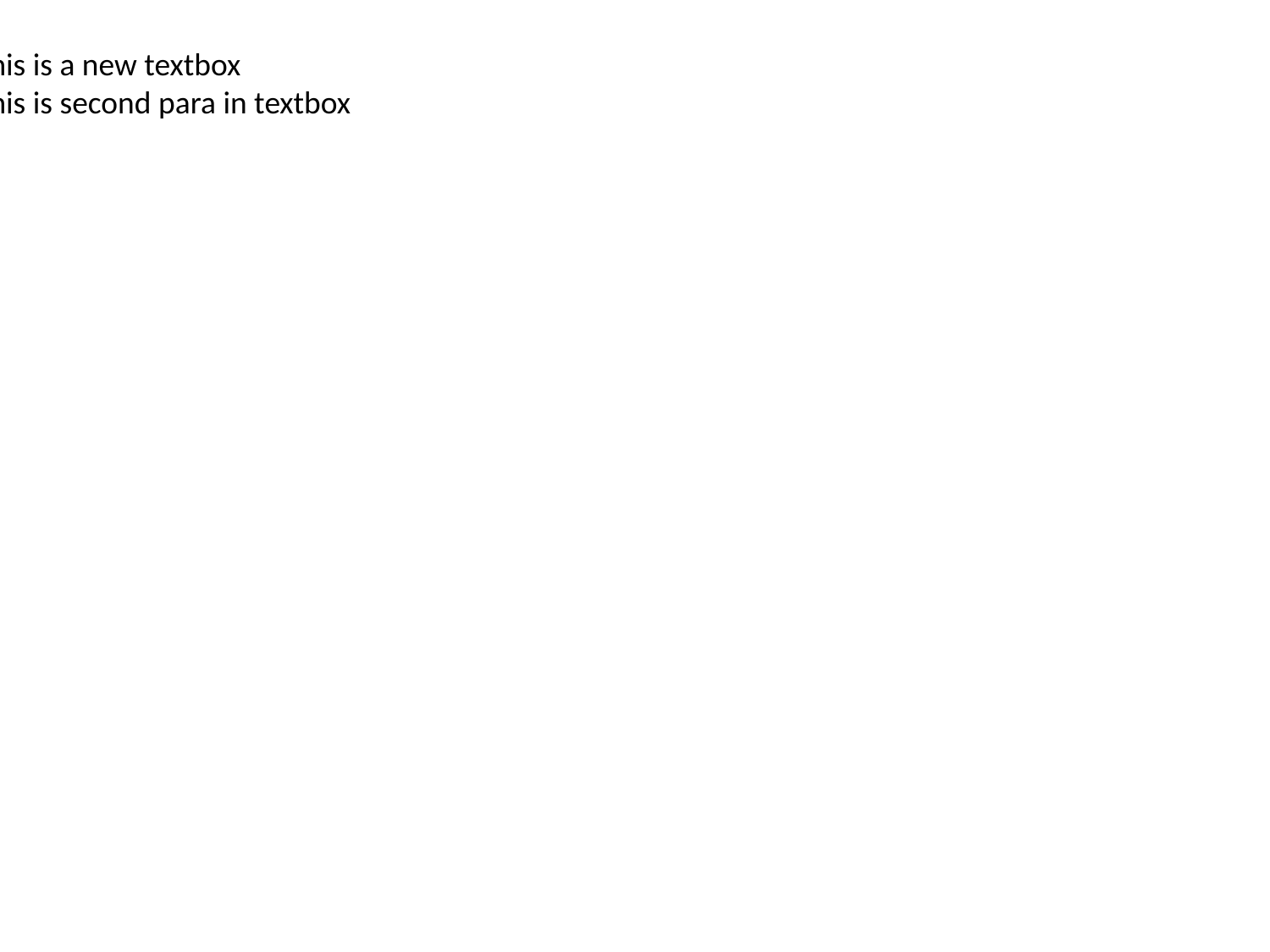

this is a new textbox
this is second para in textbox